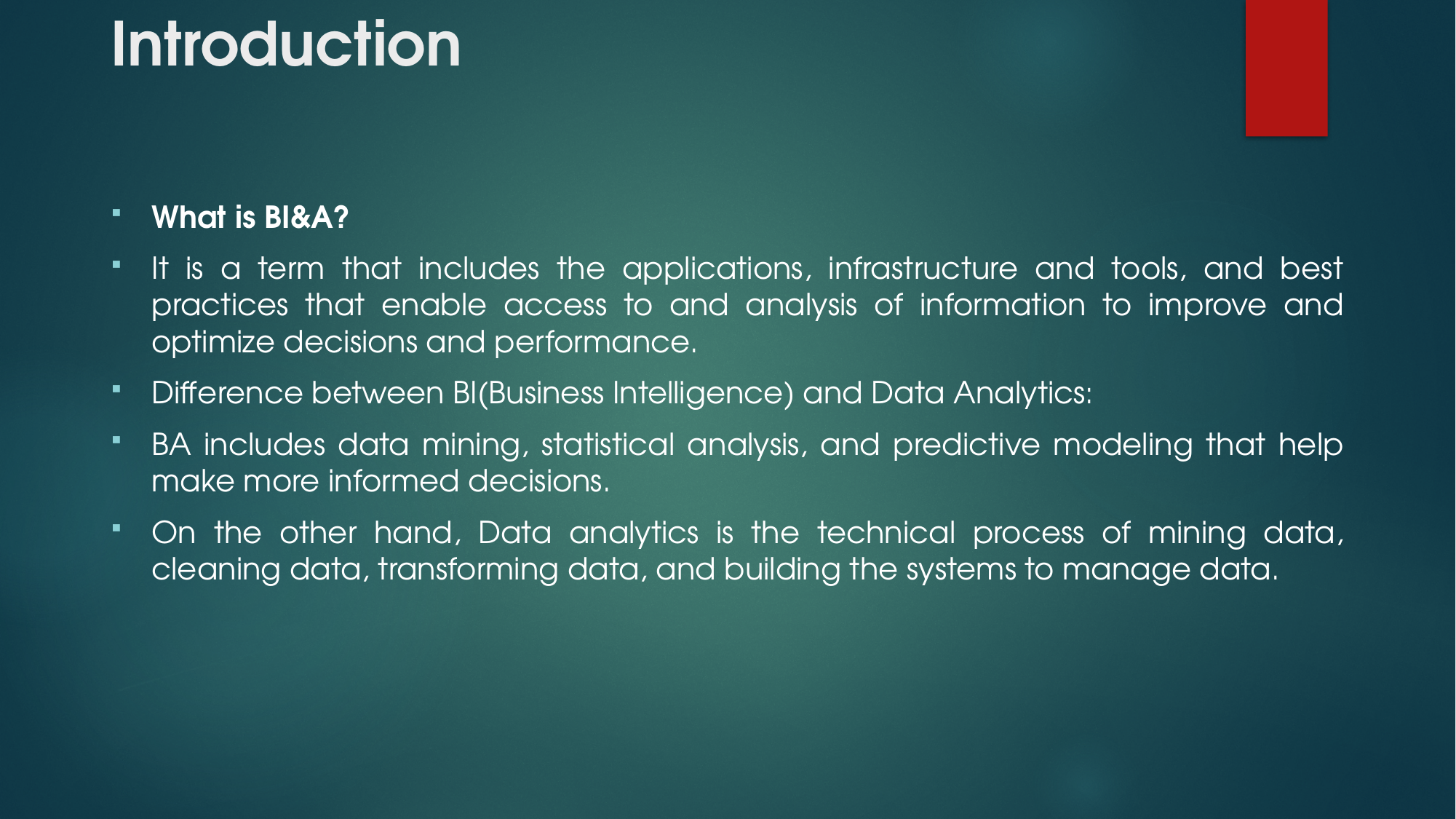

# Introduction
What is BI&A?
It is a term that includes the applications, infrastructure and tools, and best practices that enable access to and analysis of information to improve and optimize decisions and performance.
Difference between BI(Business Intelligence) and Data Analytics:
BA includes data mining, statistical analysis, and predictive modeling that help make more informed decisions.
On the other hand, Data analytics is the technical process of mining data, cleaning data, transforming data, and building the systems to manage data.